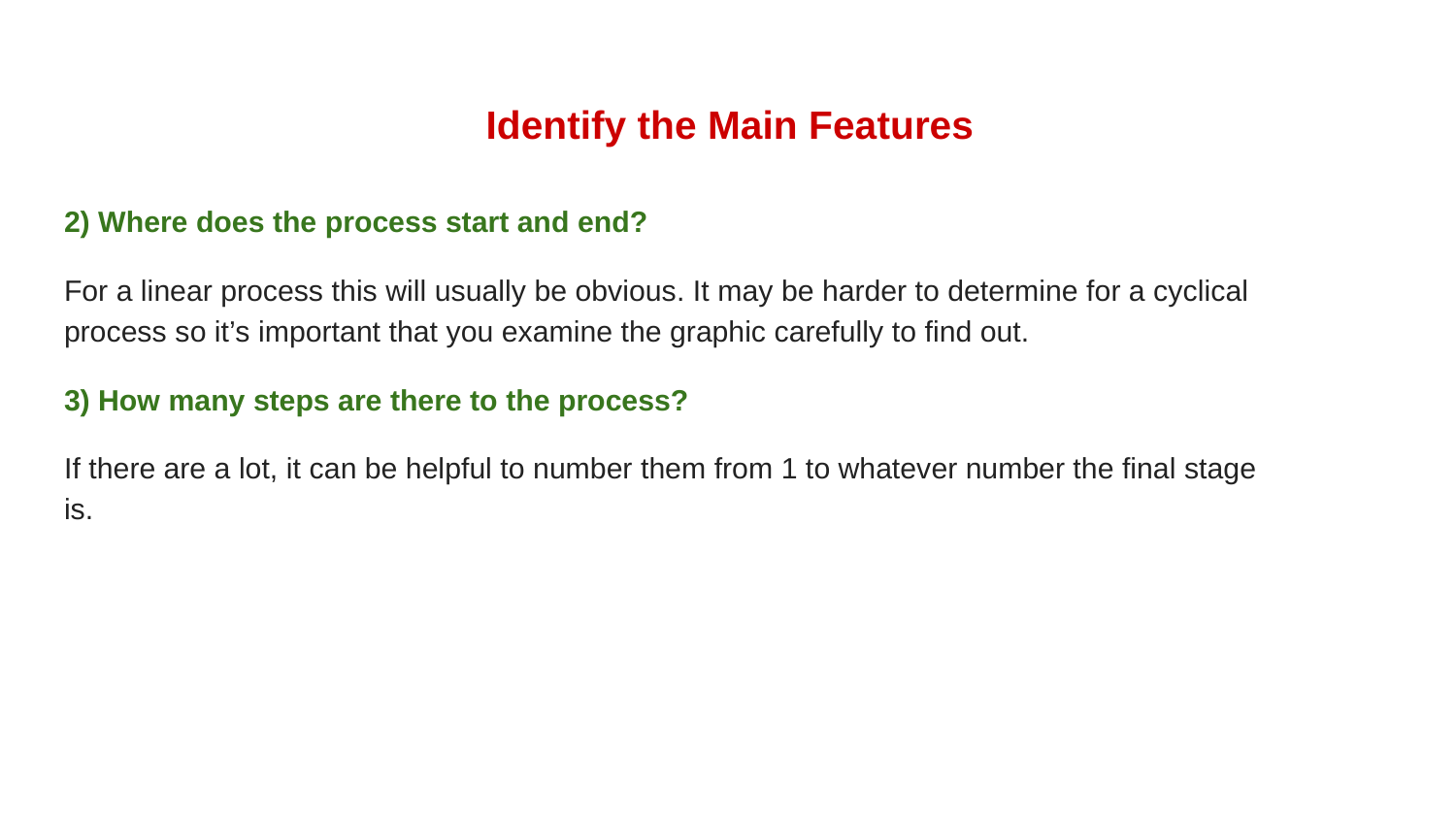

# Identify the Main Features
2) Where does the process start and end?
For a linear process this will usually be obvious. It may be harder to determine for a cyclical process so it’s important that you examine the graphic carefully to find out.
3) How many steps are there to the process?
If there are a lot, it can be helpful to number them from 1 to whatever number the final stage is.